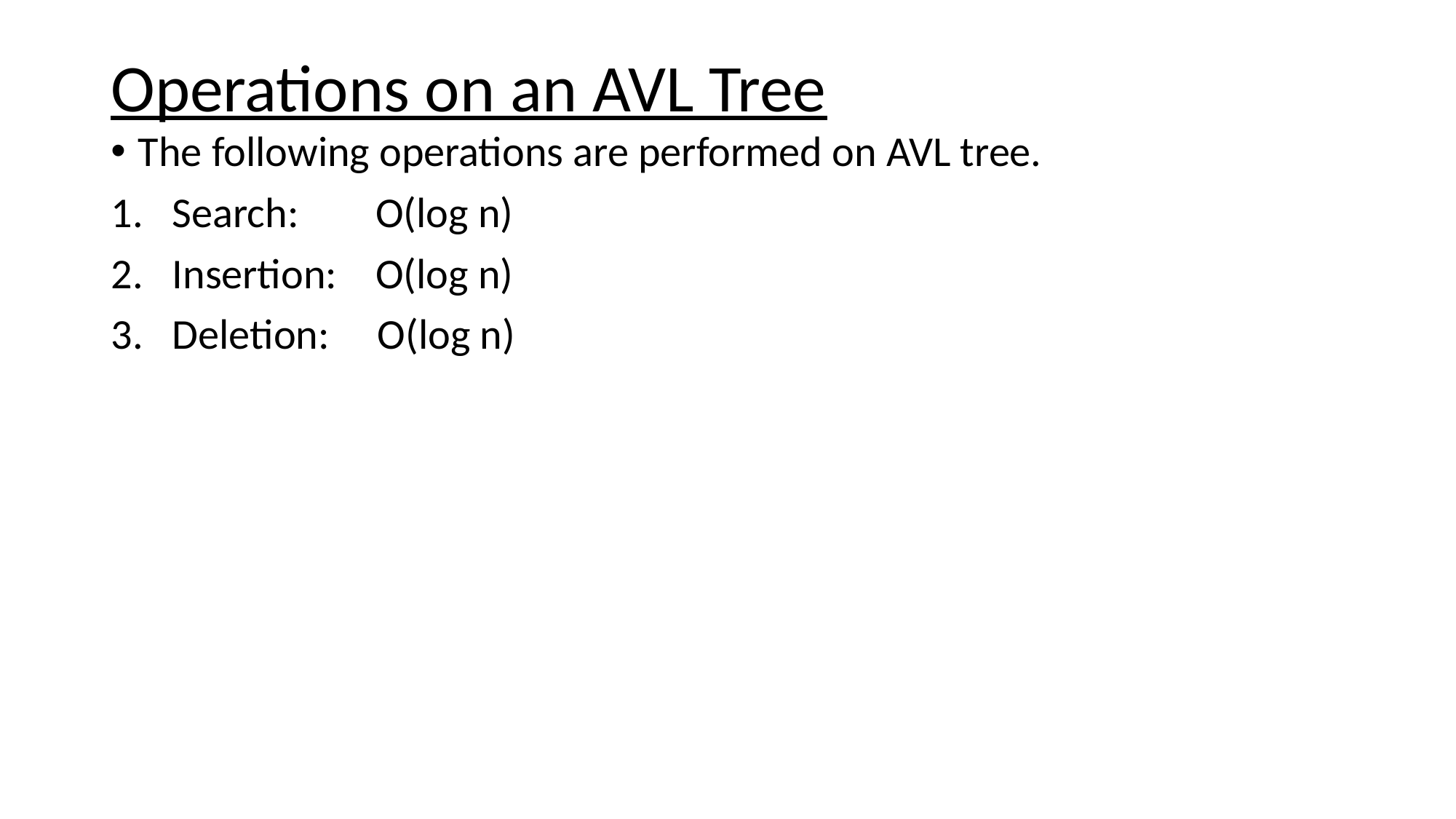

# Operations on an AVL Tree
The following operations are performed on AVL tree.
Search:        O(log n)
Insertion:    O(log n)
Deletion:     O(log n)